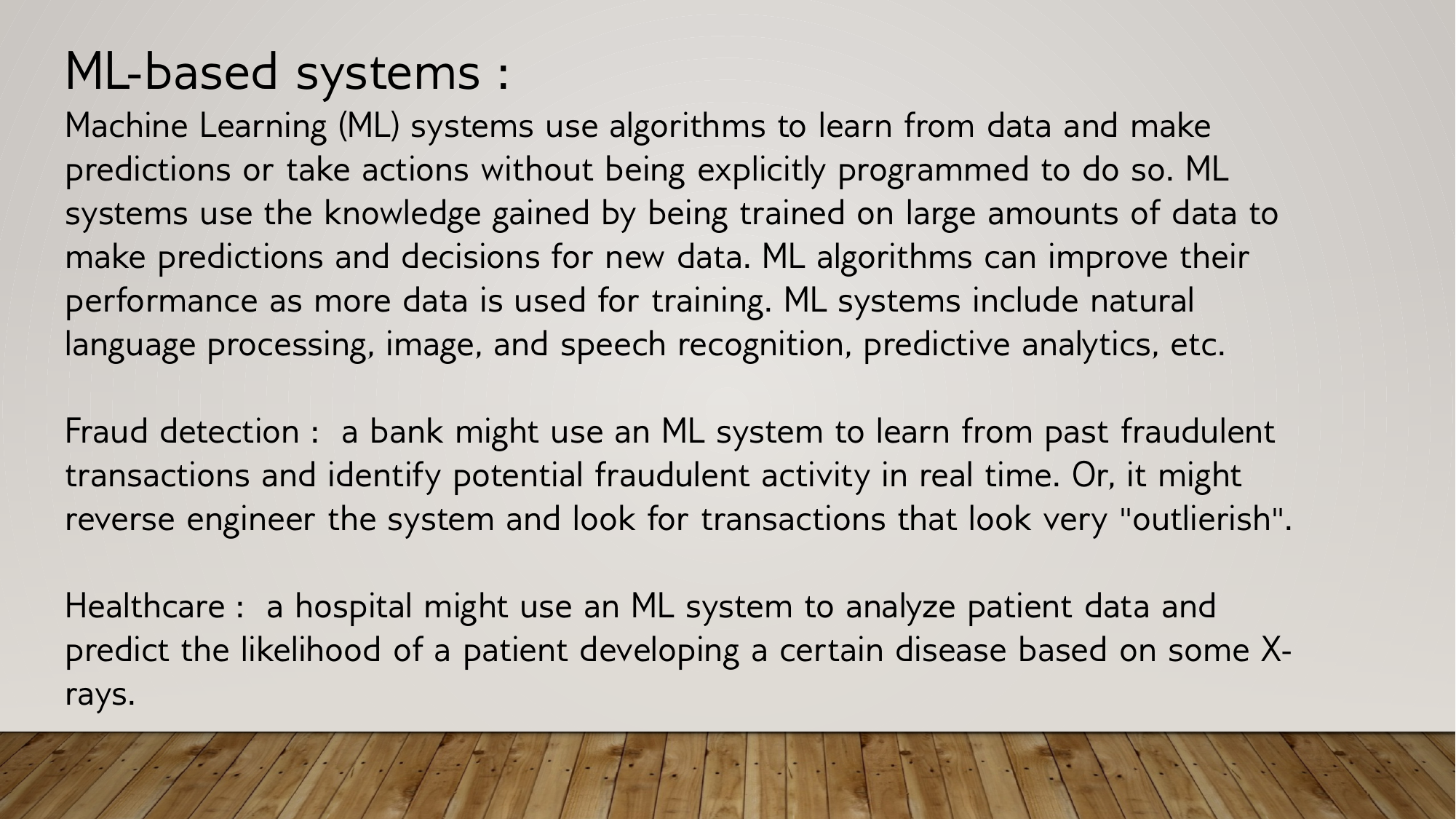

ML-based systems :
Machine Learning (ML) systems use algorithms to learn from data and make predictions or take actions without being explicitly programmed to do so. ML systems use the knowledge gained by being trained on large amounts of data to make predictions and decisions for new data. ML algorithms can improve their performance as more data is used for training. ML systems include natural language processing, image, and speech recognition, predictive analytics, etc.

Fraud detection :  a bank might use an ML system to learn from past fraudulent transactions and identify potential fraudulent activity in real time. Or, it might reverse engineer the system and look for transactions that look very "outlierish".

Healthcare :  a hospital might use an ML system to analyze patient data and predict the likelihood of a patient developing a certain disease based on some X-rays.